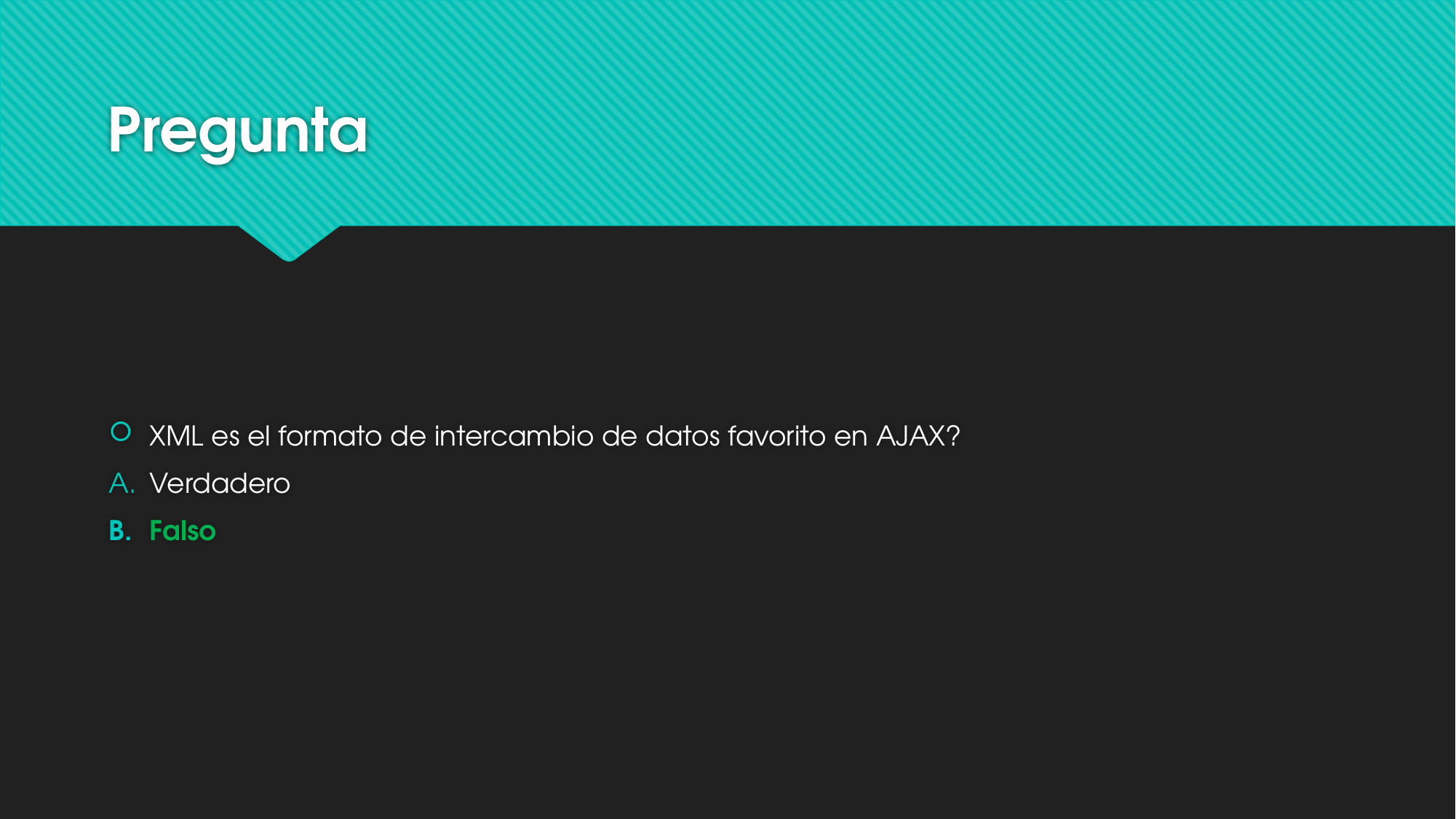

# Pregunta
XML es el formato de intercambio de datos favorito en AJAX?
Verdadero
Falso